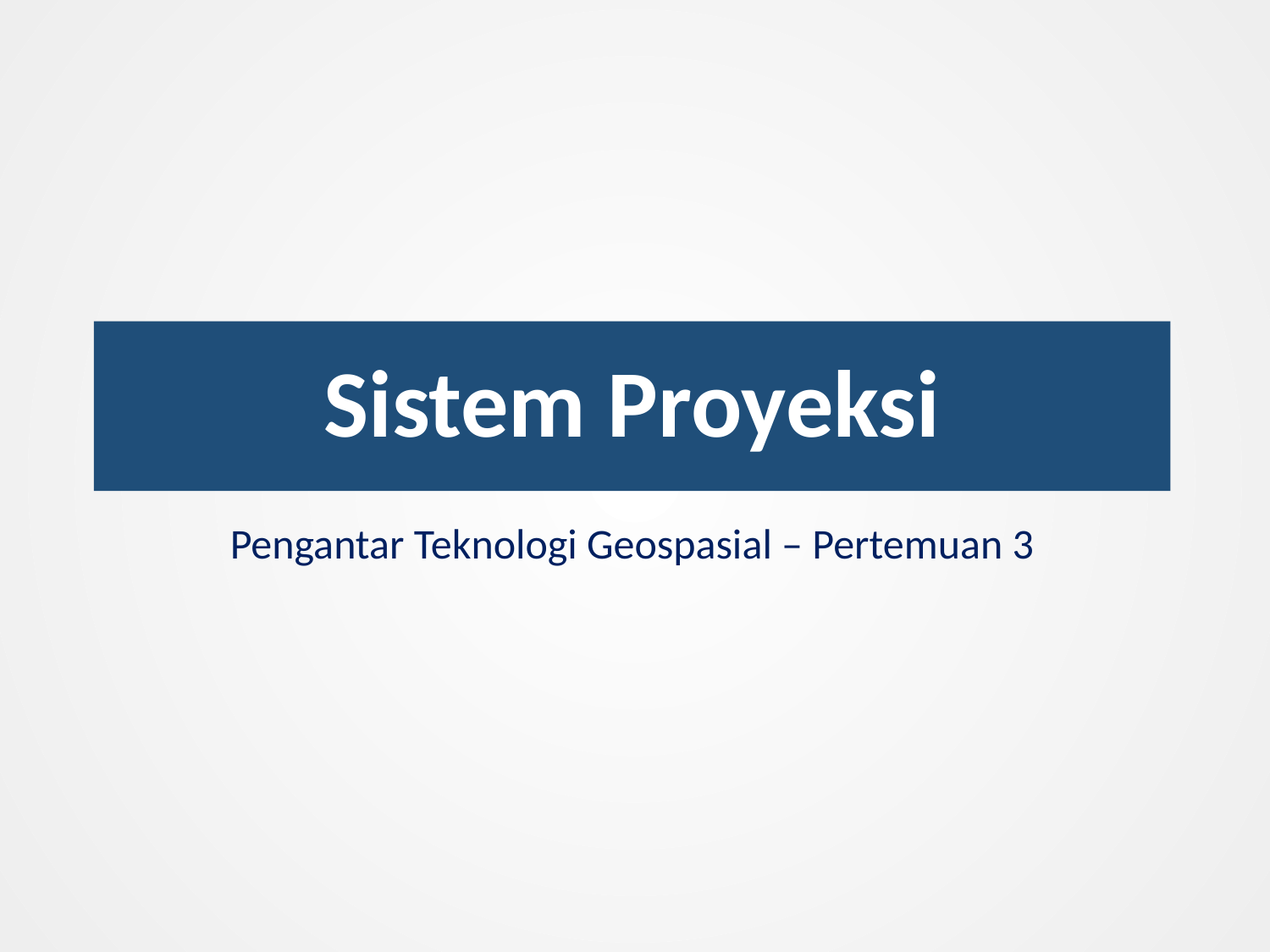

# Sistem Proyeksi
Pengantar Teknologi Geospasial – Pertemuan 3